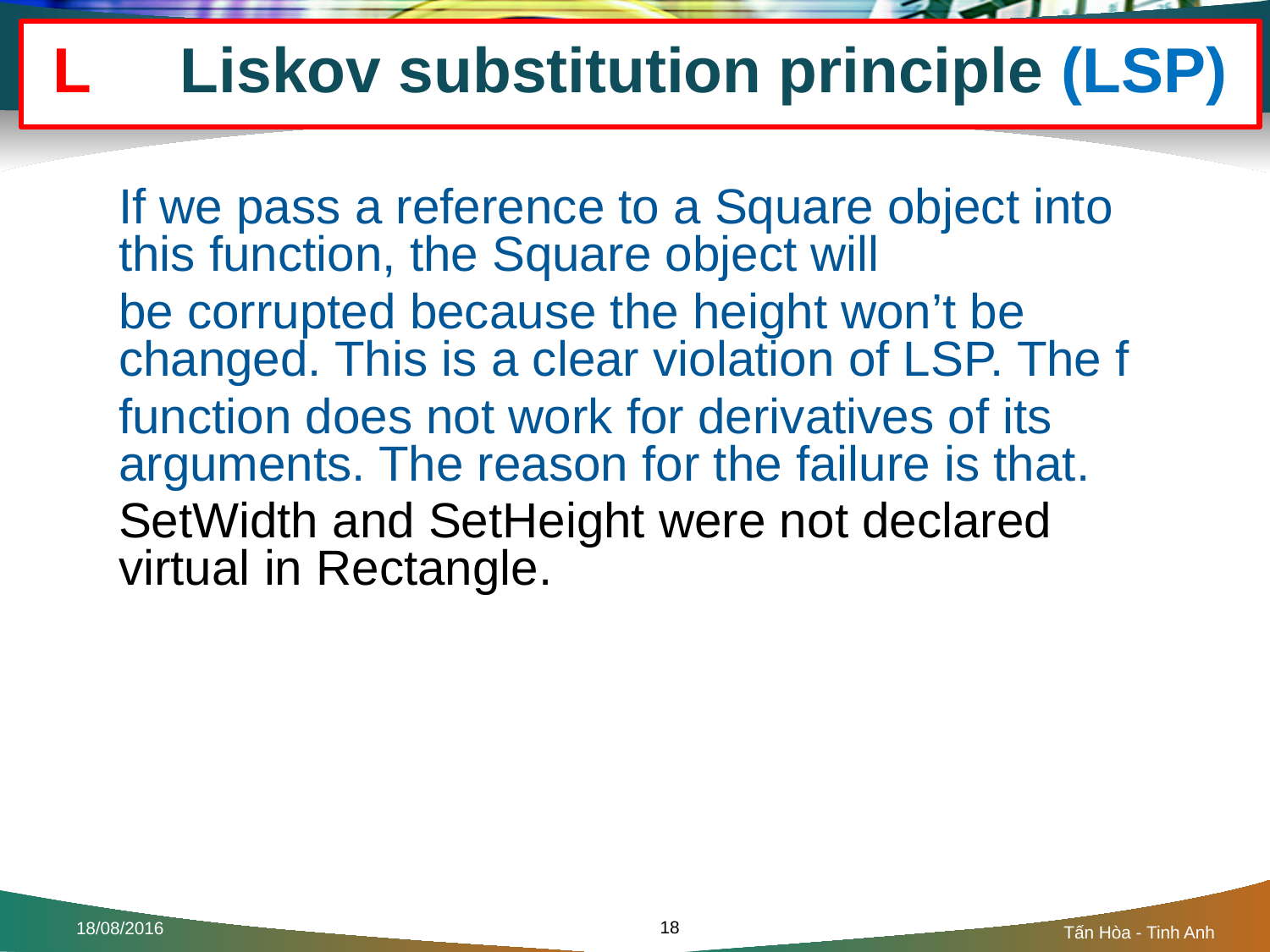

# L 	Liskov substitution principle (LSP)
If we pass a reference to a Square object into this function, the Square object will
be corrupted because the height won’t be changed. This is a clear violation of LSP. The f
function does not work for derivatives of its arguments. The reason for the failure is that.
SetWidth and SetHeight were not declared virtual in Rectangle.
18
18/08/2016
Tấn Hòa - Tinh Anh